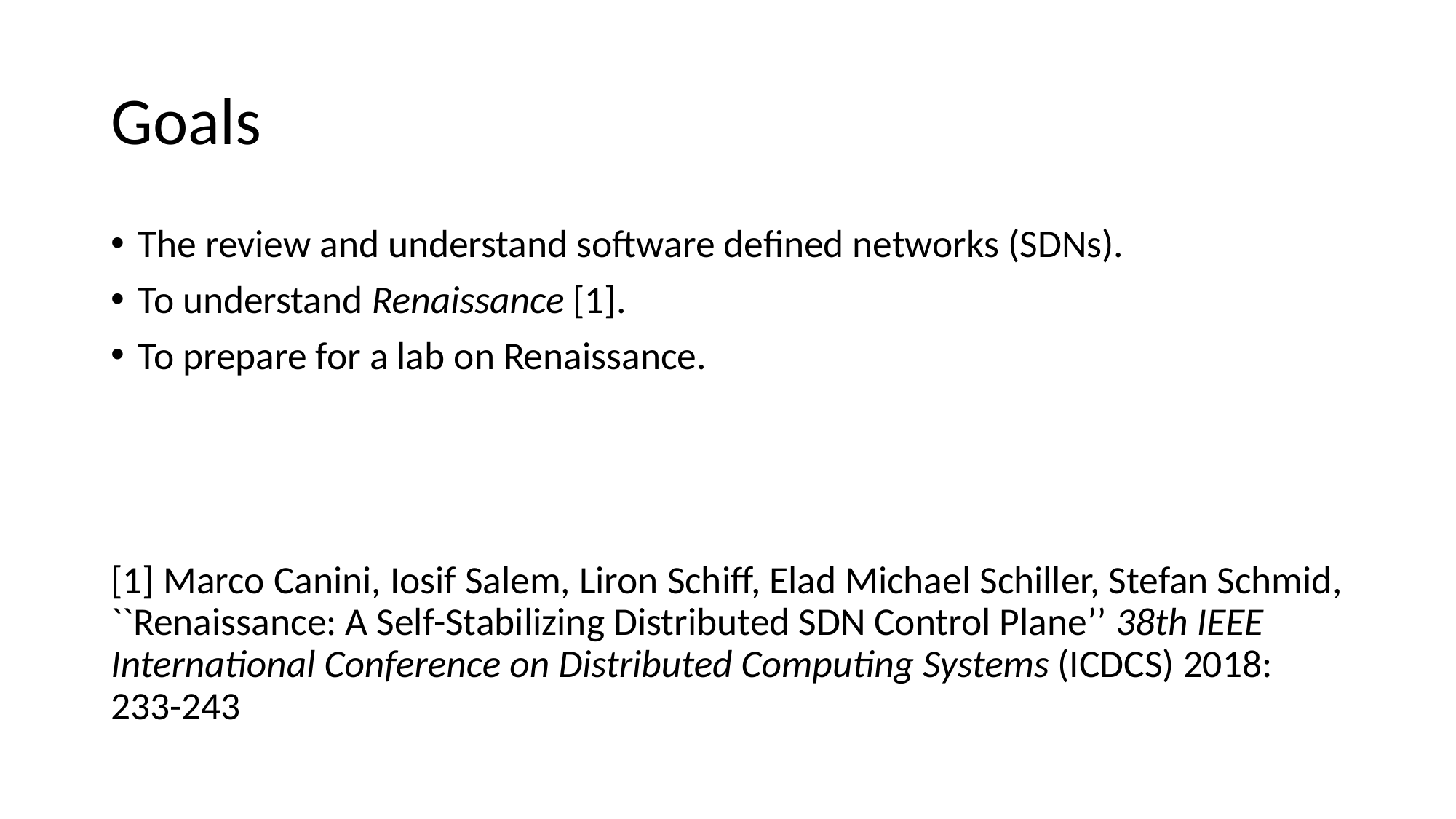

# Goals
The review and understand software defined networks (SDNs).
To understand Renaissance [1].
To prepare for a lab on Renaissance.

[1] Marco Canini, Iosif Salem, Liron Schiff, Elad Michael Schiller, Stefan Schmid, ``Renaissance: A Self-Stabilizing Distributed SDN Control Plane’’ 38th IEEE International Conference on Distributed Computing Systems (ICDCS) 2018: 233-243